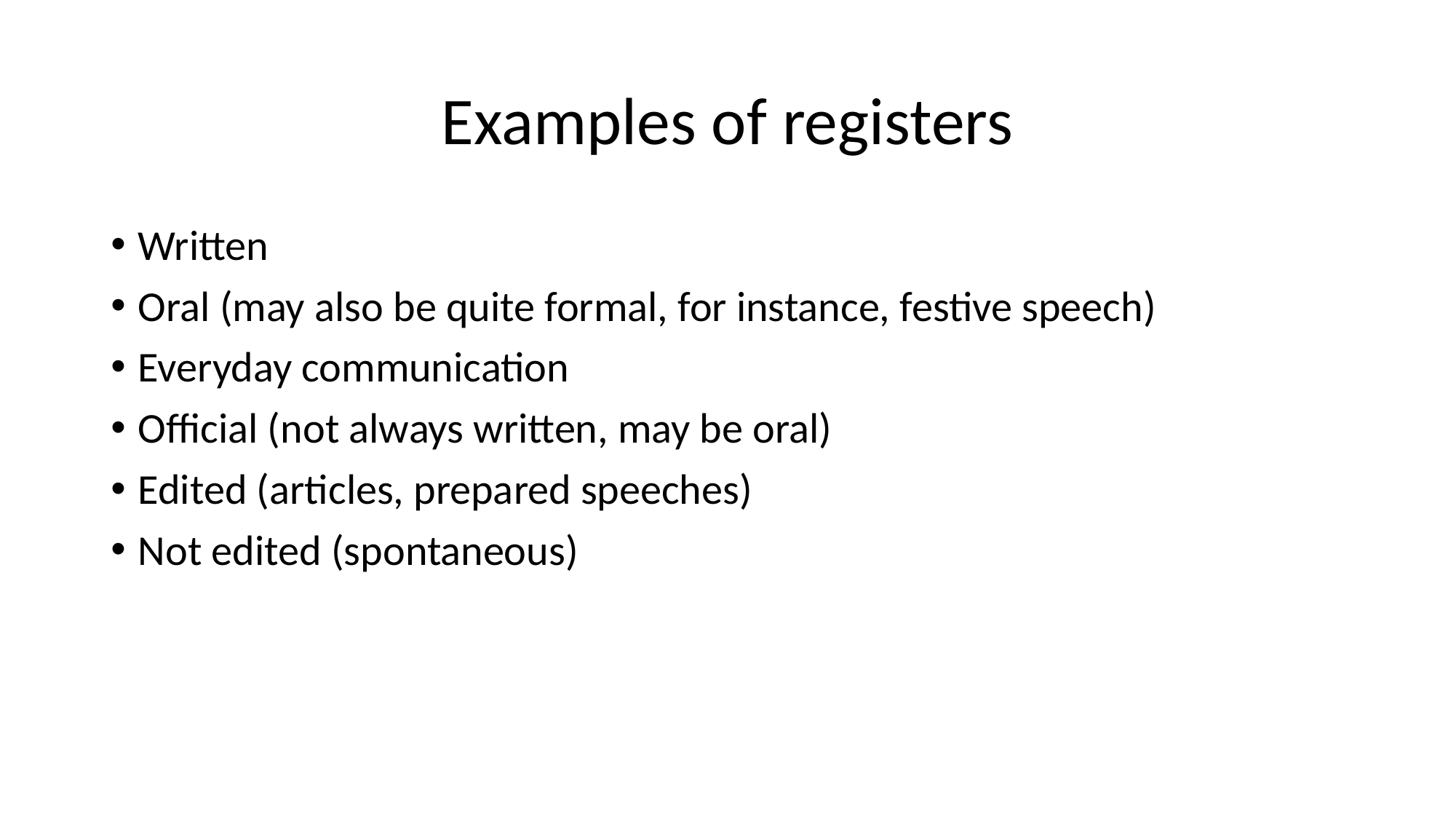

# Examples of registers
Written
Oral (may also be quite formal, for instance, festive speech)
Everyday communication
Official (not always written, may be oral)
Edited (articles, prepared speeches)
Not edited (spontaneous)